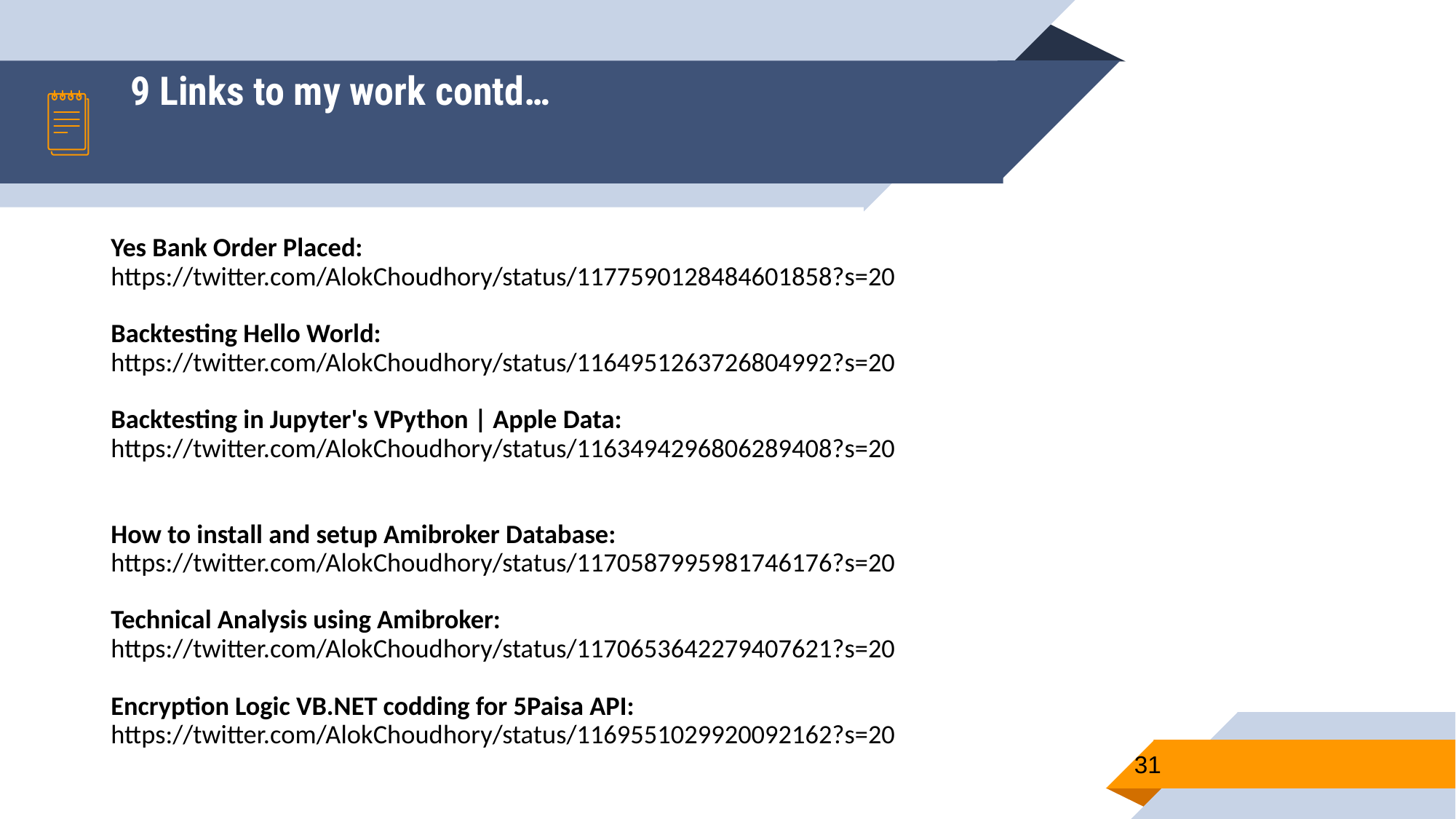

9 Links to my work contd…

Yes Bank Order Placed:
https://twitter.com/AlokChoudhory/status/1177590128484601858?s=20

Backtesting Hello World:
https://twitter.com/AlokChoudhory/status/1164951263726804992?s=20

Backtesting in Jupyter's VPython | Apple Data:
https://twitter.com/AlokChoudhory/status/1163494296806289408?s=20

How to install and setup Amibroker Database:
https://twitter.com/AlokChoudhory/status/1170587995981746176?s=20

Technical Analysis using Amibroker:
https://twitter.com/AlokChoudhory/status/1170653642279407621?s=20

Encryption Logic VB.NET codding for 5Paisa API:
https://twitter.com/AlokChoudhory/status/1169551029920092162?s=20
31